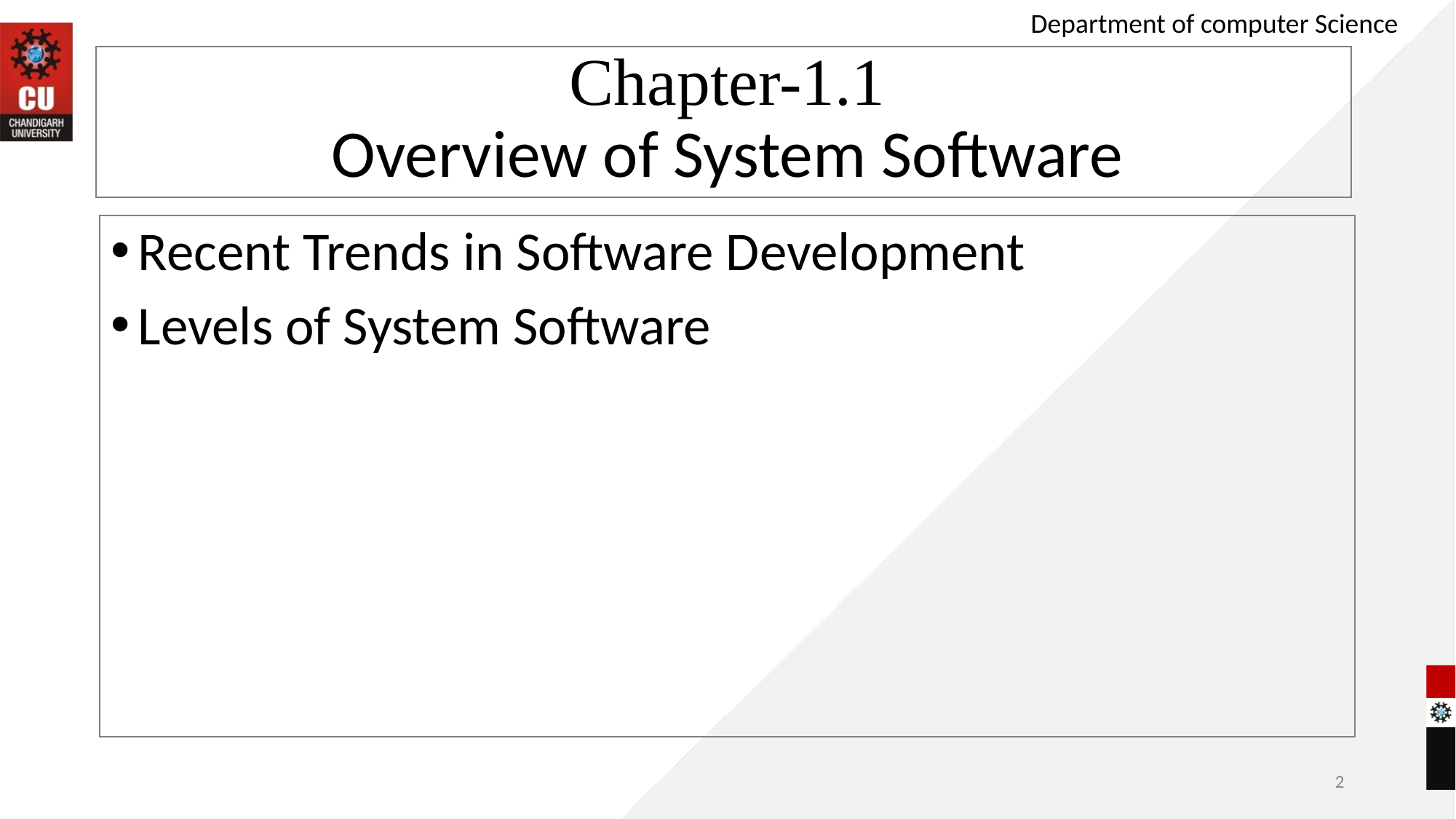

Department of computer Science
# Chapter-1.1 Overview of System Software

Recent Trends in Software Development
Levels of System Software
2